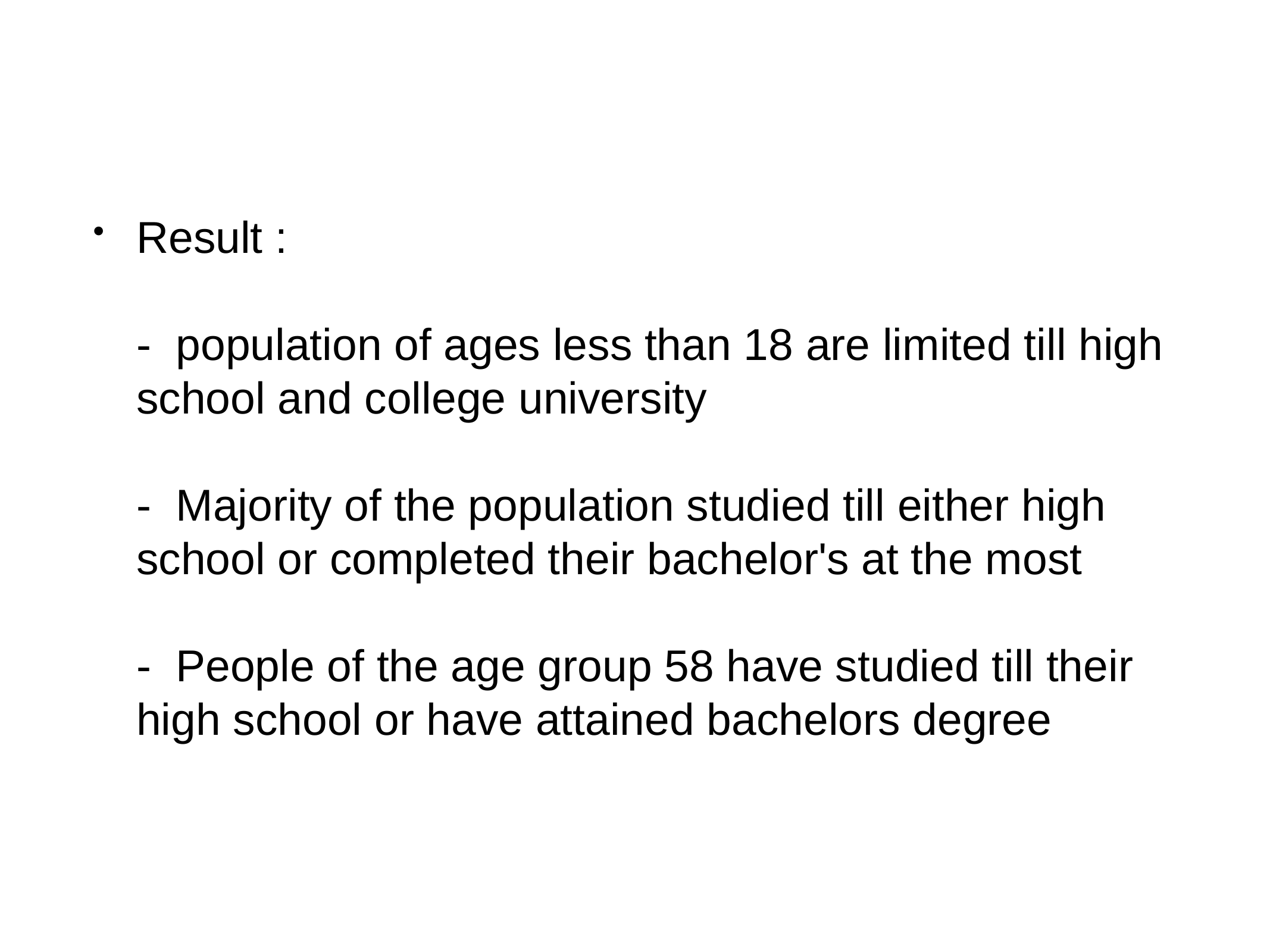

Result :
-  population of ages less than 18 are limited till high school and college university
-  Majority of the population studied till either high school or completed their bachelor's at the most
-  People of the age group 58 have studied till their high school or have attained bachelors degree